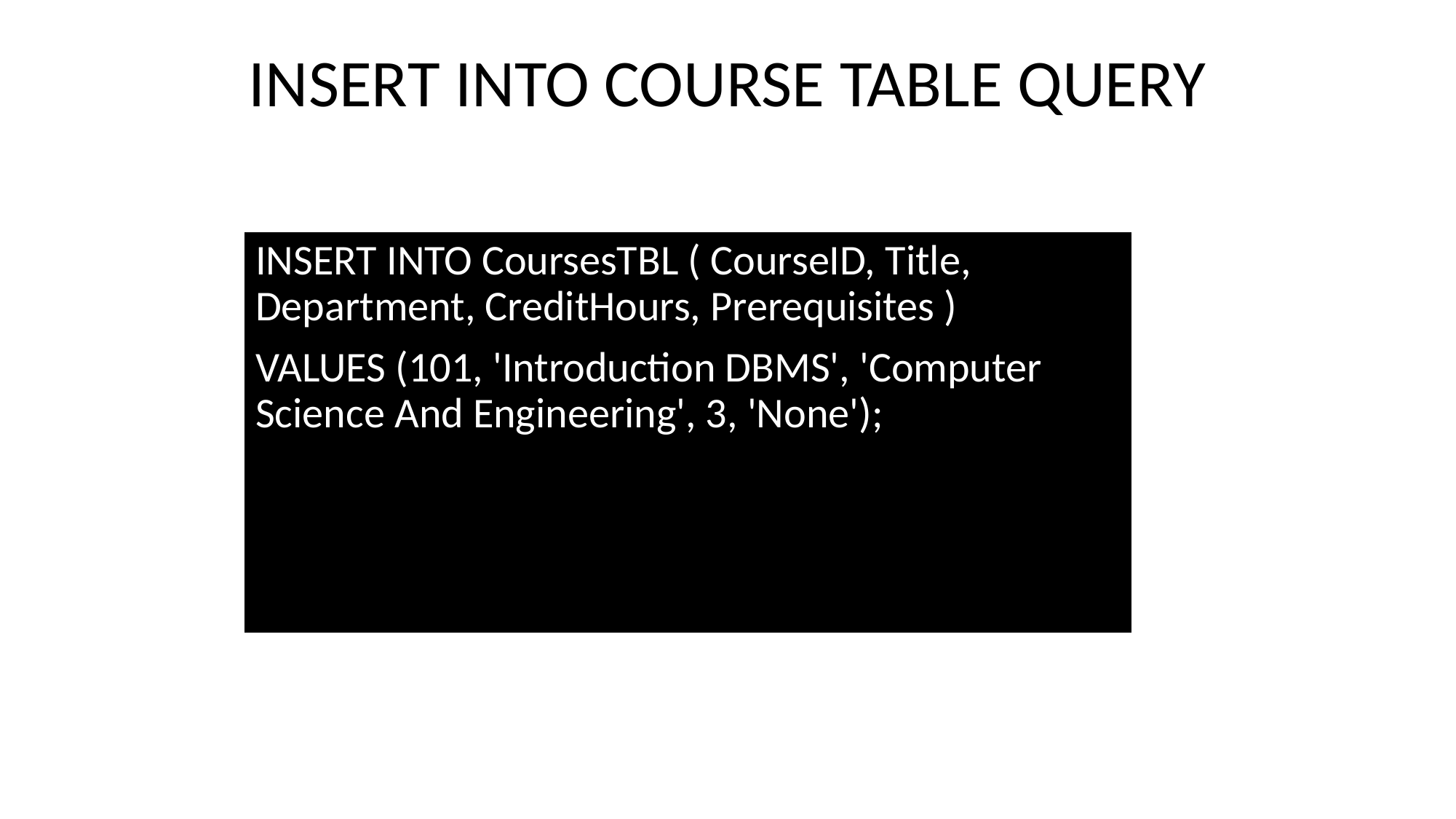

INSERT INTO COURSE TABLE QUERY
INSERT INTO CoursesTBL ( CourseID, Title, Department, CreditHours, Prerequisites )
VALUES (101, 'Introduction DBMS', 'Computer Science And Engineering', 3, 'None');